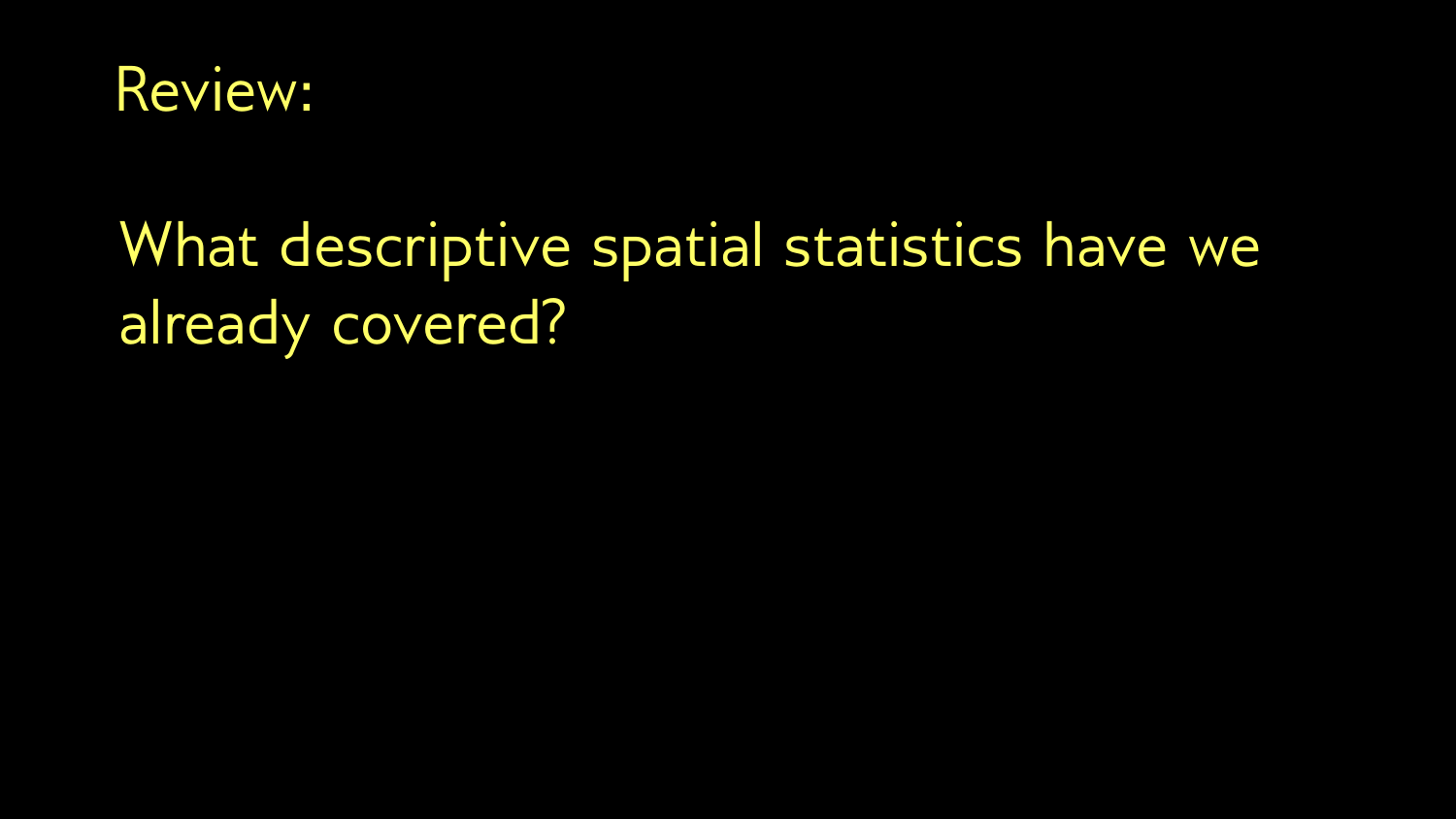

Review:

What descriptive spatial statistics have we already covered?